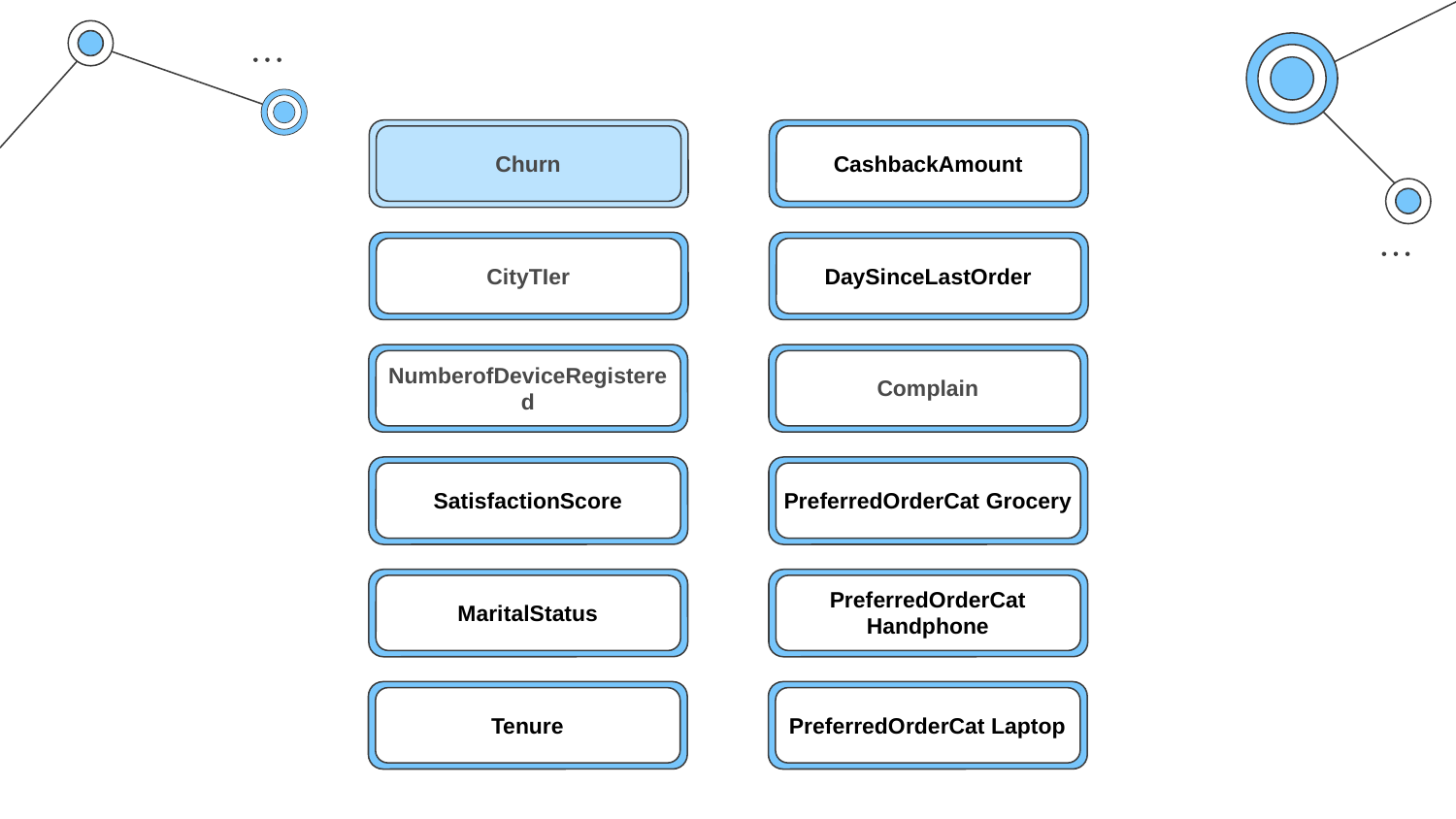

Churn
CashbackAmount

CityTIer
DaySinceLastOrder

NumberofDeviceRegistered
Complain

SatisfactionScore
PreferredOrderCat Grocery

MaritalStatus
PreferredOrderCat Handphone

Tenure
PreferredOrderCat Laptop